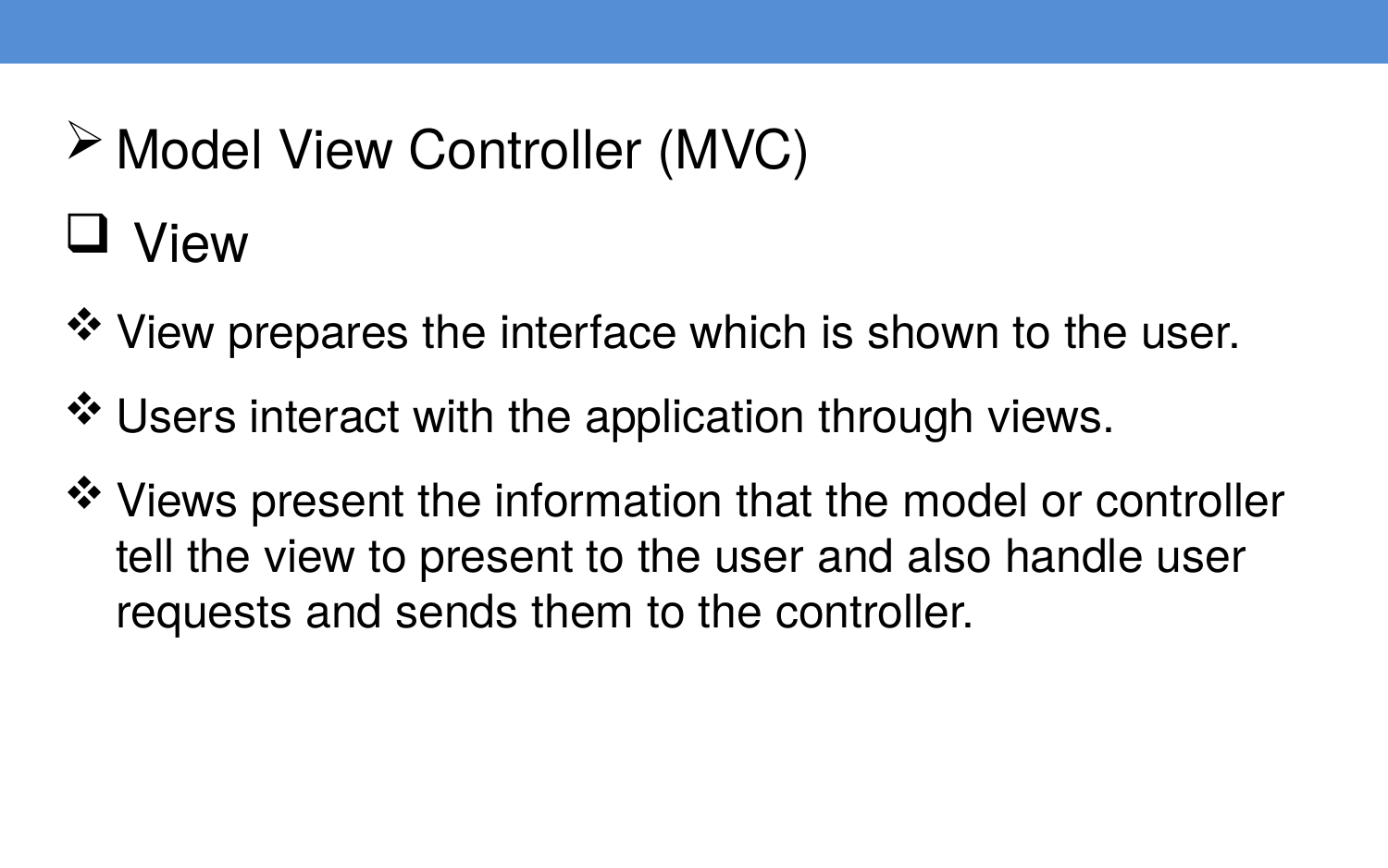

Model View Controller (MVC)
View
View prepares the interface which is shown to the user.
Users interact with the application through views.
Views present the information that the model or controller tell the view to present to the user and also handle user requests and sends them to the controller.